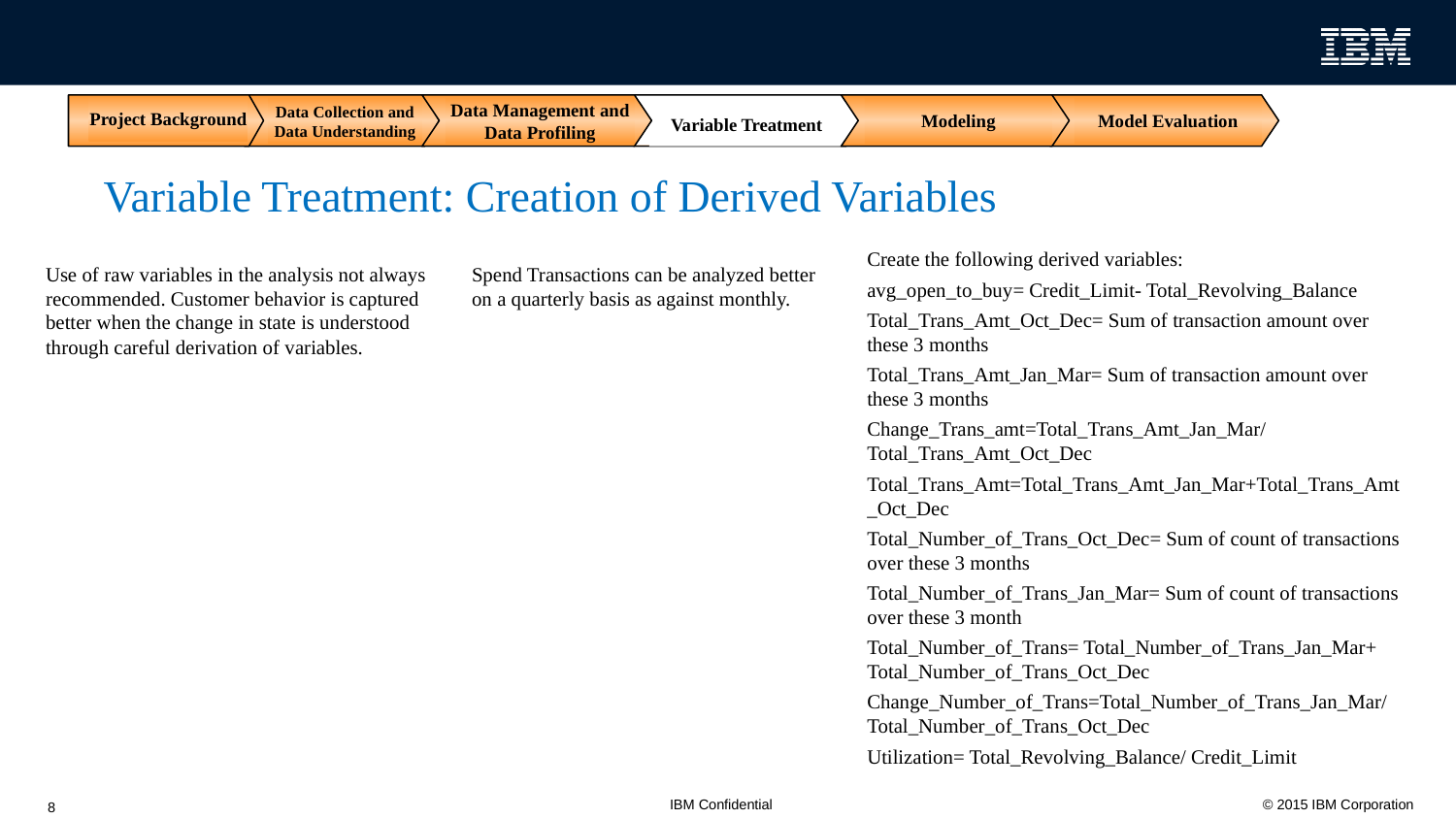

Project Background
Data Collection and Data Understanding
Data Management and Data Profiling
Modeling
Model Evaluation
Variable Treatment
# Variable Treatment: Creation of Derived Variables
Create the following derived variables:
avg_open_to_buy= Credit_Limit- Total_Revolving_Balance
Total_Trans_Amt_Oct_Dec= Sum of transaction amount over these 3 months
Total_Trans_Amt_Jan_Mar= Sum of transaction amount over these 3 months
Change_Trans_amt=Total_Trans_Amt_Jan_Mar/Total_Trans_Amt_Oct_Dec
Total_Trans_Amt=Total_Trans_Amt_Jan_Mar+Total_Trans_Amt_Oct_Dec
Total_Number_of_Trans_Oct_Dec= Sum of count of transactions over these 3 months
Total_Number_of_Trans_Jan_Mar= Sum of count of transactions over these 3 month
Total_Number_of_Trans= Total_Number_of_Trans_Jan_Mar+ Total_Number_of_Trans_Oct_Dec
Change_Number_of_Trans=Total_Number_of_Trans_Jan_Mar/Total_Number_of_Trans_Oct_Dec
Utilization= Total_Revolving_Balance/ Credit_Limit

Use of raw variables in the analysis not always recommended. Customer behavior is captured better when the change in state is understood through careful derivation of variables.
Spend Transactions can be analyzed better on a quarterly basis as against monthly.
8